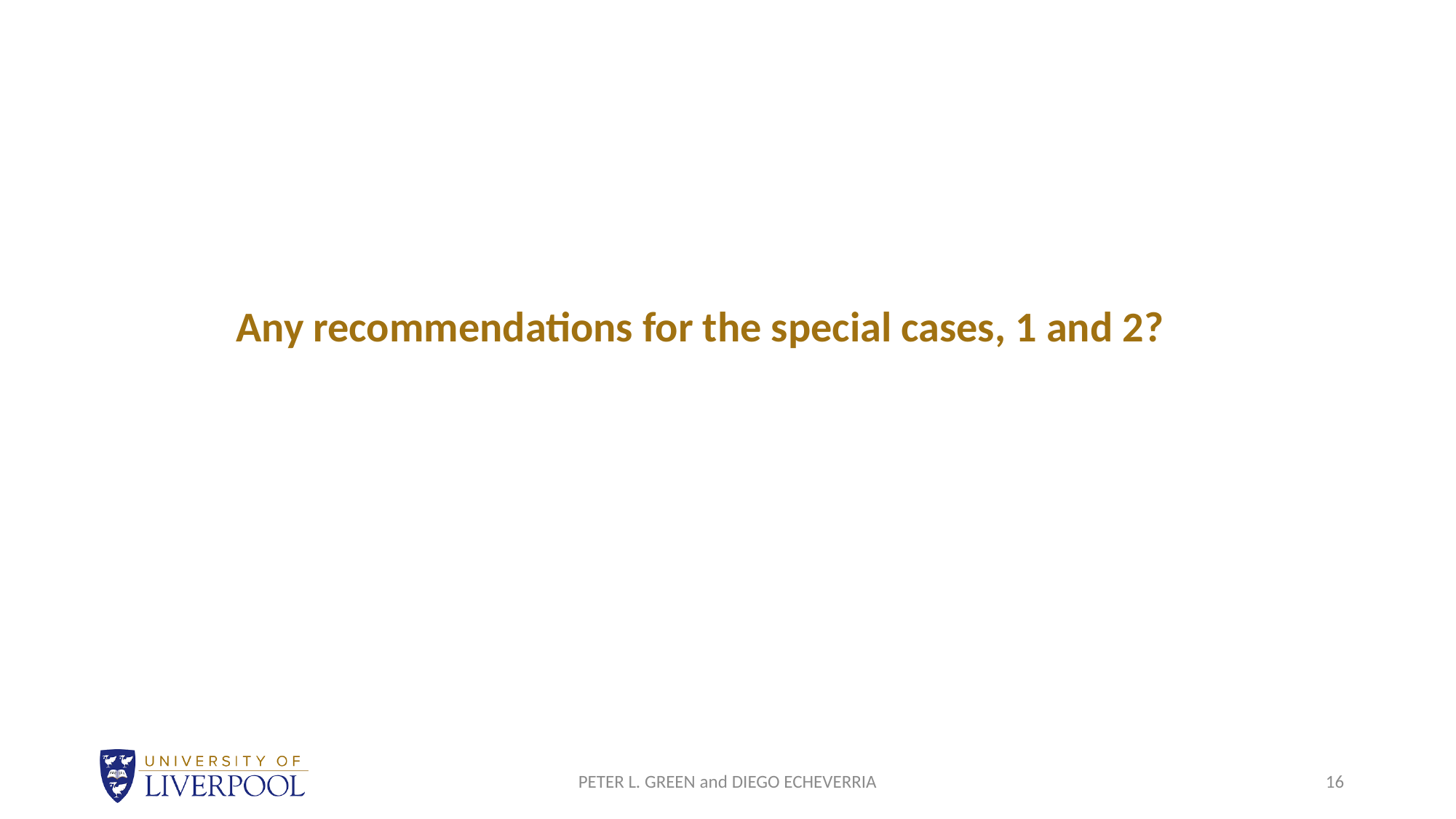

Any recommendations for the special cases, 1 and 2?
PETER L. GREEN and DIEGO ECHEVERRIA
16